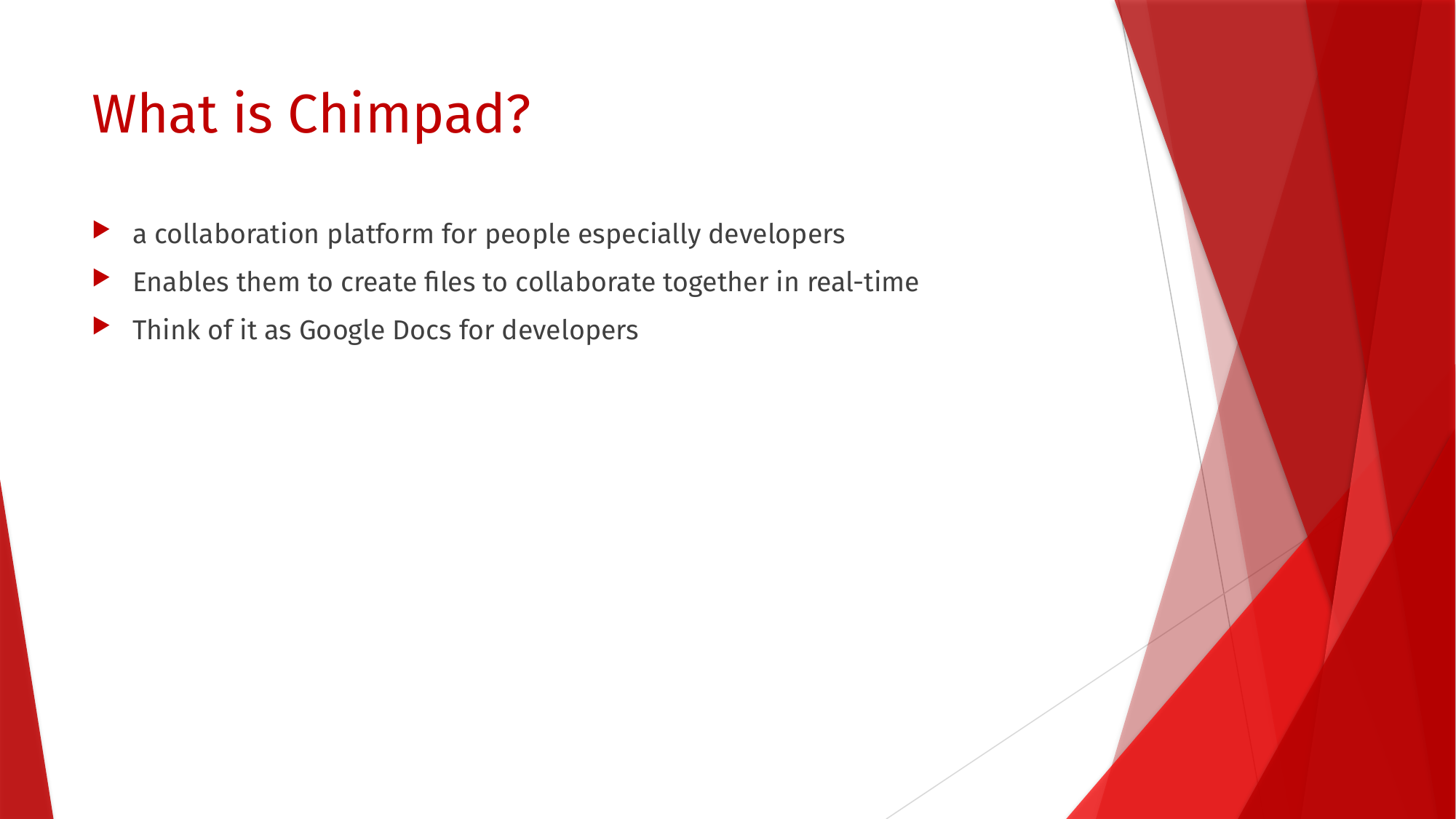

# What is Chimpad?
a collaboration platform for people especially developers
Enables them to create files to collaborate together in real-time
Think of it as Google Docs for developers